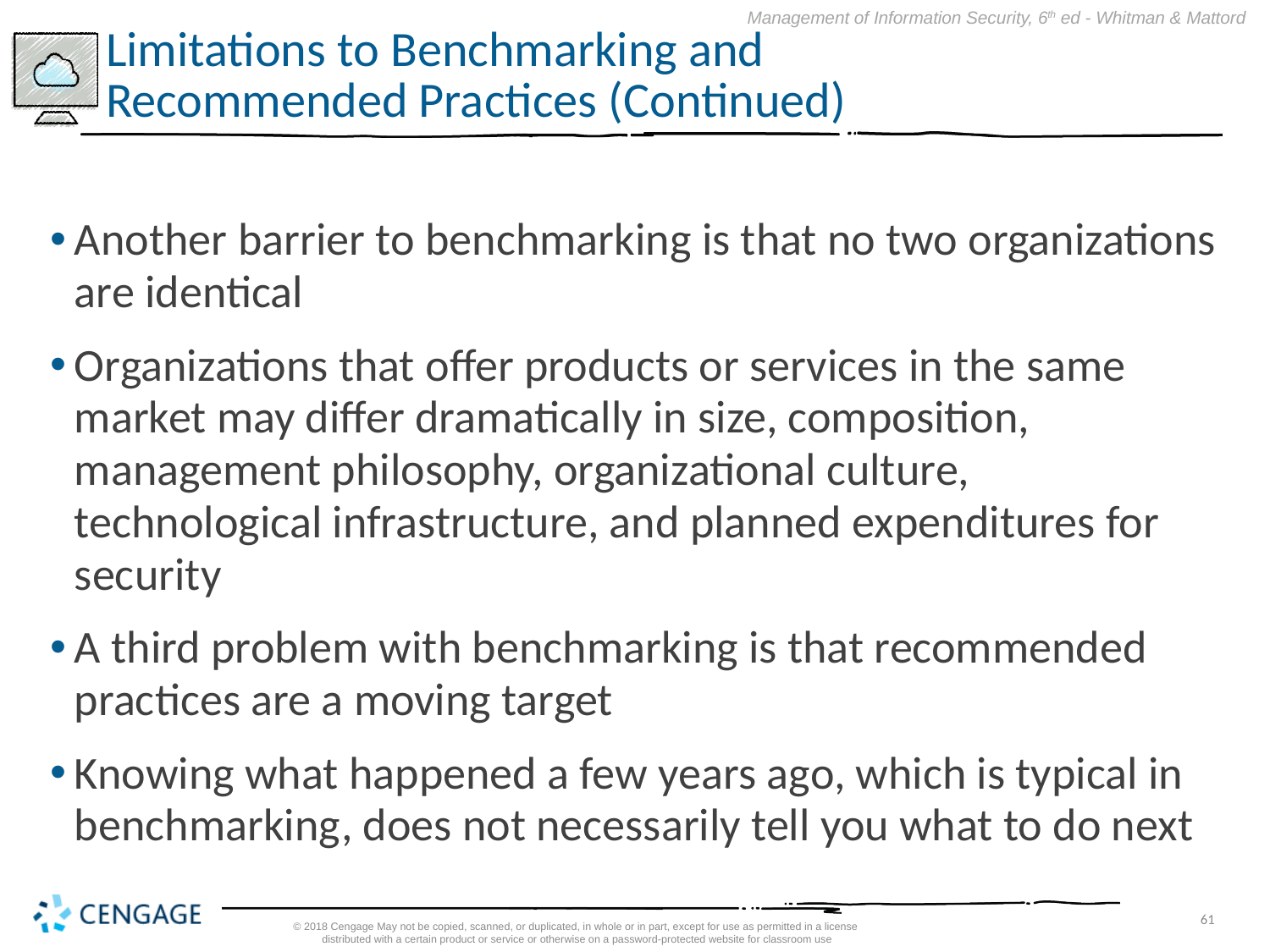

# Limitations to Benchmarking and Recommended Practices (Continued)
Another barrier to benchmarking is that no two organizations are identical
Organizations that offer products or services in the same market may differ dramatically in size, composition, management philosophy, organizational culture, technological infrastructure, and planned expenditures for security
A third problem with benchmarking is that recommended practices are a moving target
Knowing what happened a few years ago, which is typical in benchmarking, does not necessarily tell you what to do next